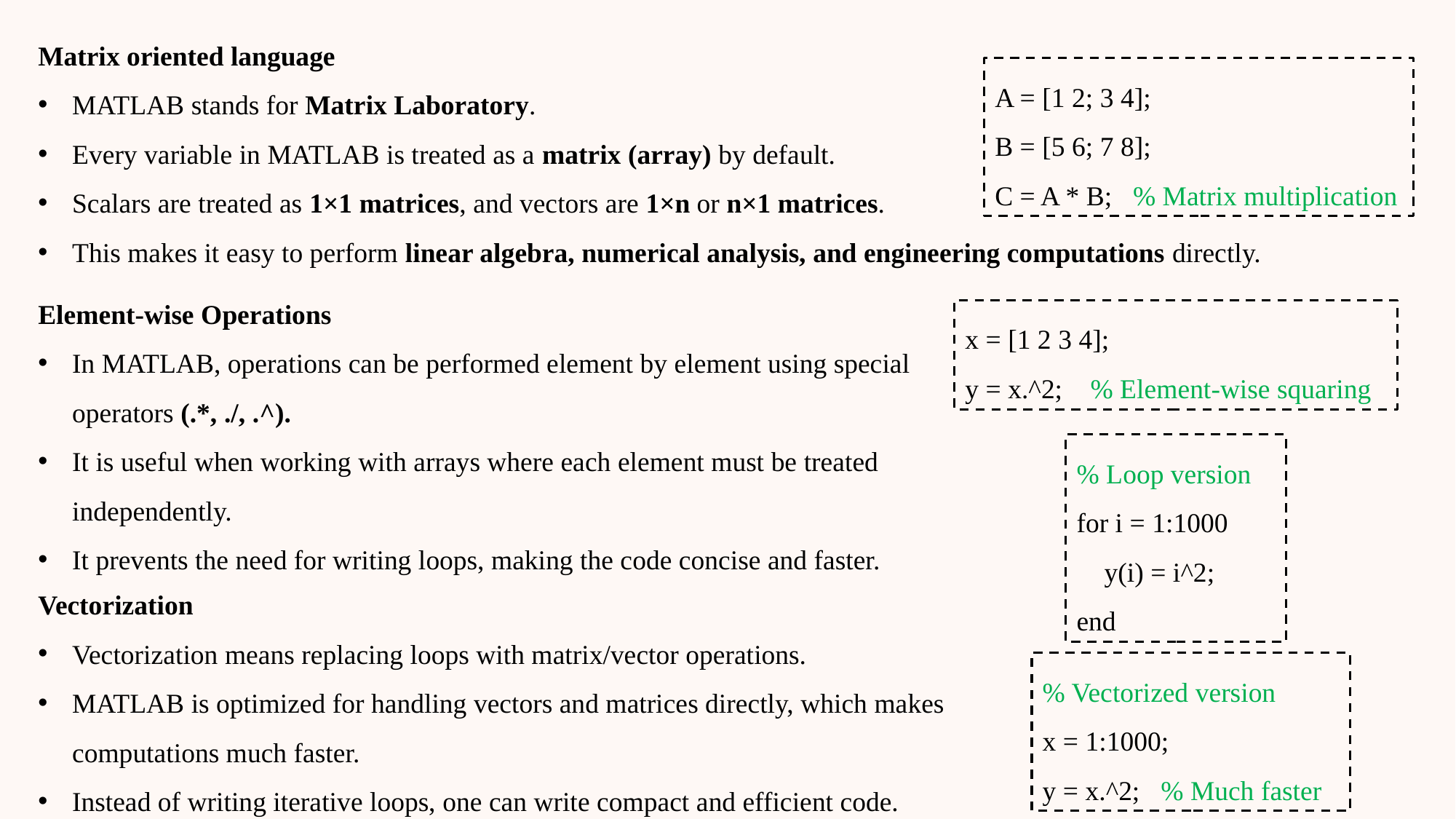

Matrix oriented language
MATLAB stands for Matrix Laboratory.
Every variable in MATLAB is treated as a matrix (array) by default.
Scalars are treated as 1×1 matrices, and vectors are 1×n or n×1 matrices.
This makes it easy to perform linear algebra, numerical analysis, and engineering computations directly.
A = [1 2; 3 4];
B = [5 6; 7 8];
C = A * B;   % Matrix multiplication
Element-wise Operations
In MATLAB, operations can be performed element by element using special operators (.*, ./, .^).
It is useful when working with arrays where each element must be treated independently.
It prevents the need for writing loops, making the code concise and faster.
x = [1 2 3 4];
y = x.^2;    % Element-wise squaring
% Loop version
for i = 1:1000
    y(i) = i^2;
end
Vectorization
Vectorization means replacing loops with matrix/vector operations.
MATLAB is optimized for handling vectors and matrices directly, which makes computations much faster.
Instead of writing iterative loops, one can write compact and efficient code.
% Vectorized version
x = 1:1000;
y = x.^2;   % Much faster